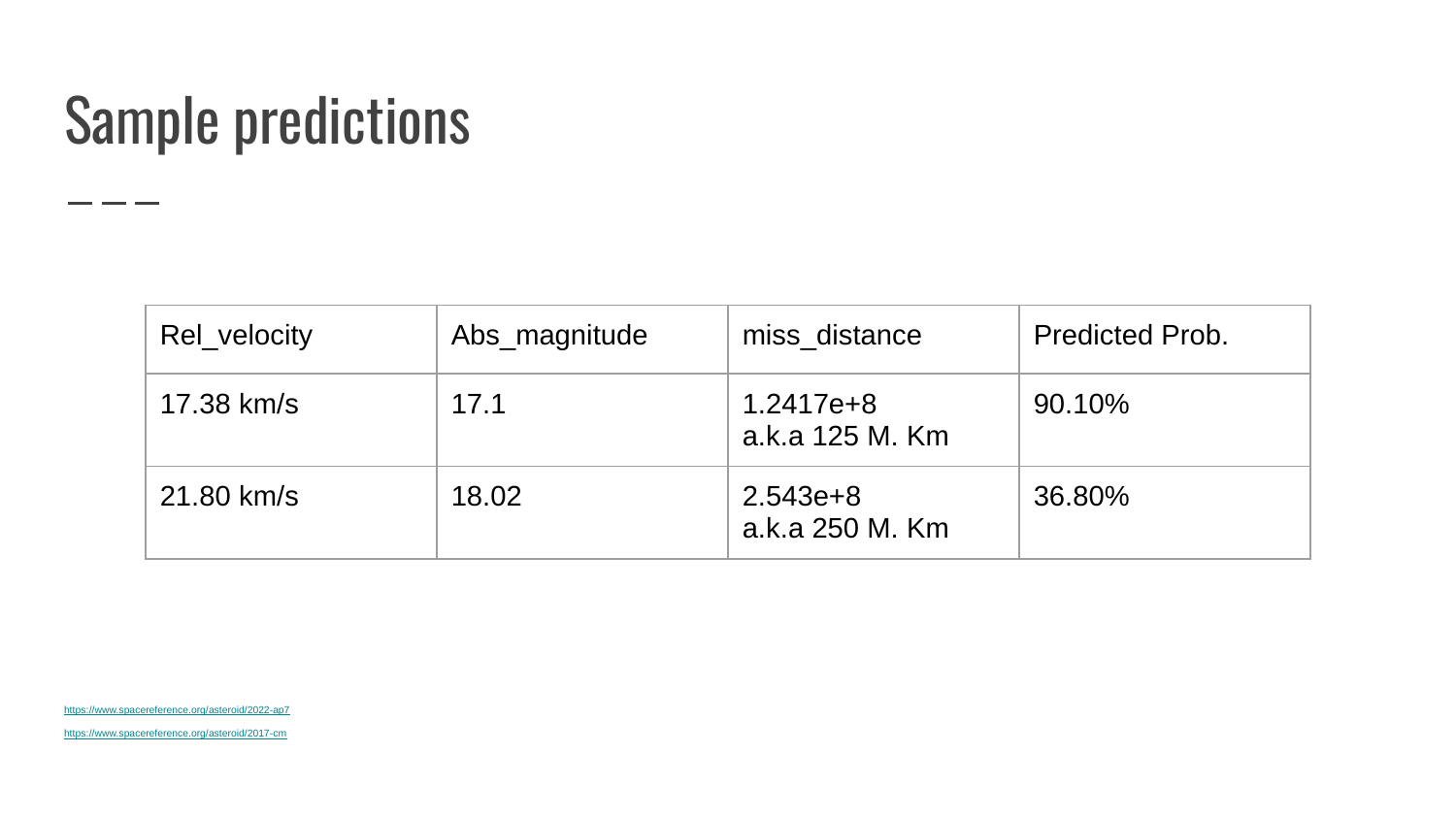

# Sample predictions
| Rel\_velocity | Abs\_magnitude | miss\_distance | Predicted Prob. |
| --- | --- | --- | --- |
| 17.38 km/s | 17.1 | 1.2417e+8 a.k.a 125 M. Km | 90.10% |
| 21.80 km/s | 18.02 | 2.543e+8 a.k.a 250 M. Km | 36.80% |

https://www.spacereference.org/asteroid/2022-ap7

https://www.spacereference.org/asteroid/2017-cm